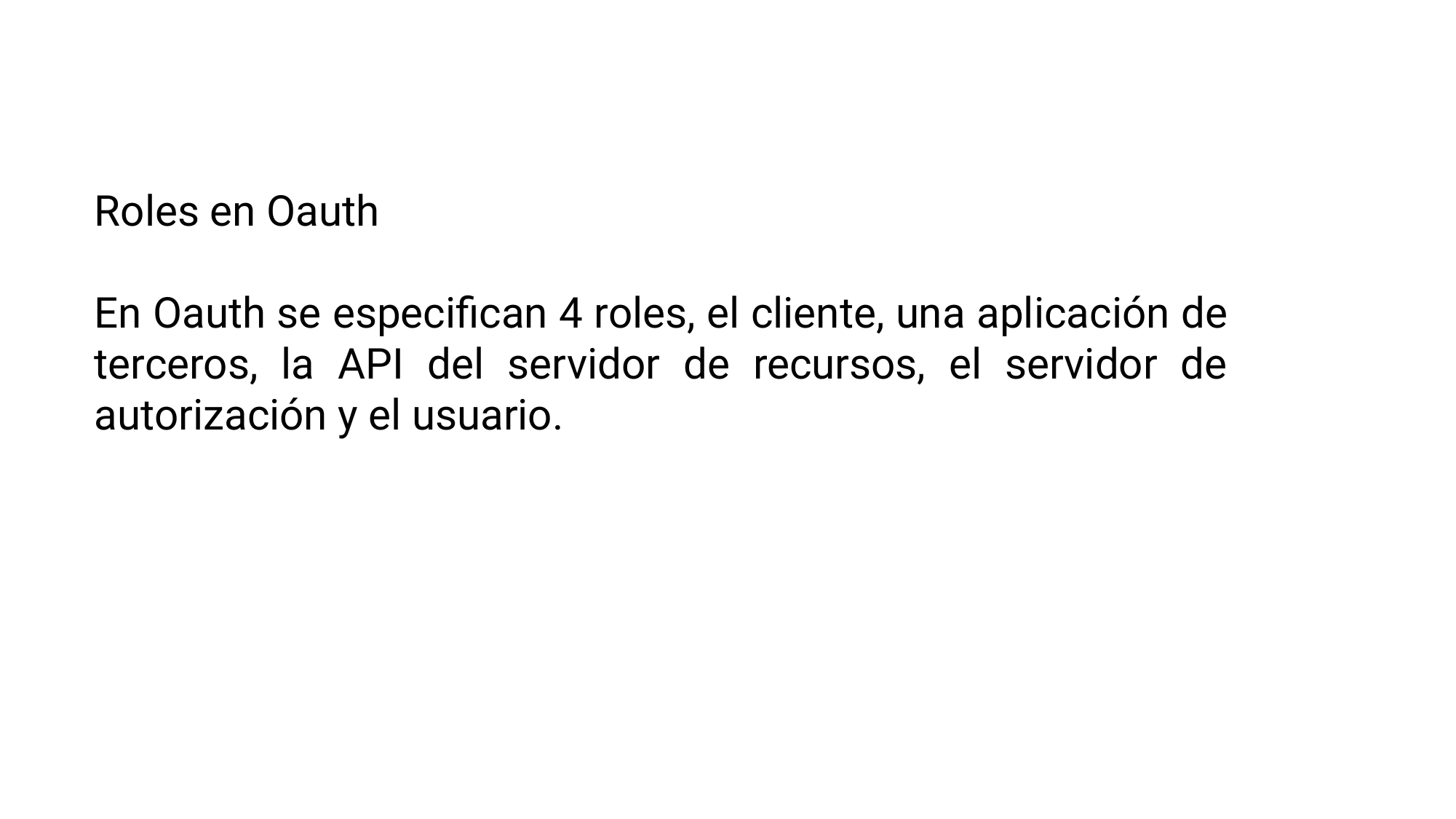

Roles en Oauth

En Oauth se especifican 4 roles, el cliente, una aplicación de terceros, la API del servidor de recursos, el servidor de autorización y el usuario.